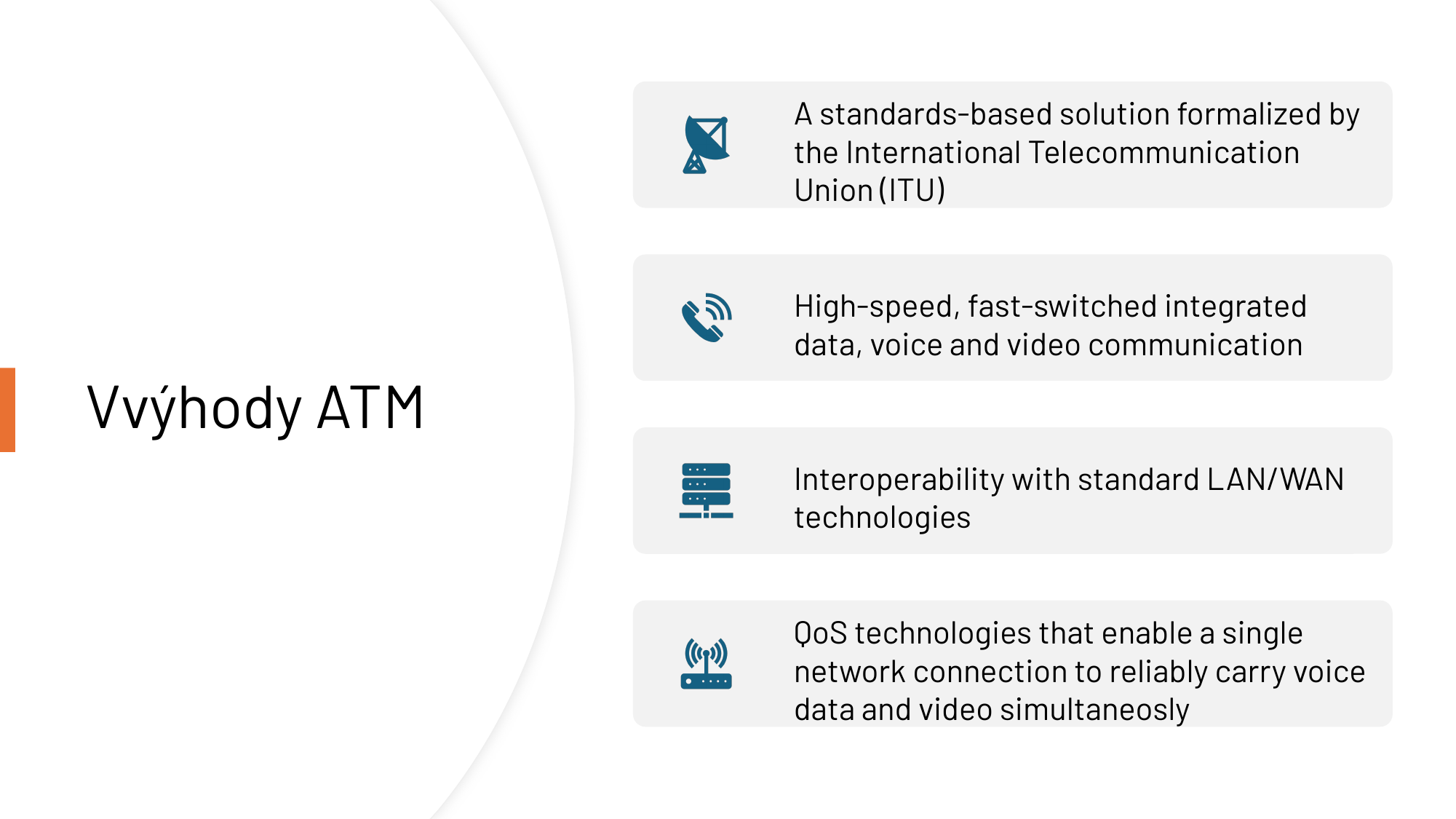

A standards-based solution formalized by the International Telecommunication Union (ITU)
High-speed, fast-switched integrated data, voice and video communication
Interoperability with standard LAN/WAN technologies
QoS technologies that enable a single network connection to reliably carry voice data and video simultaneosly
# Vvýhody ATM